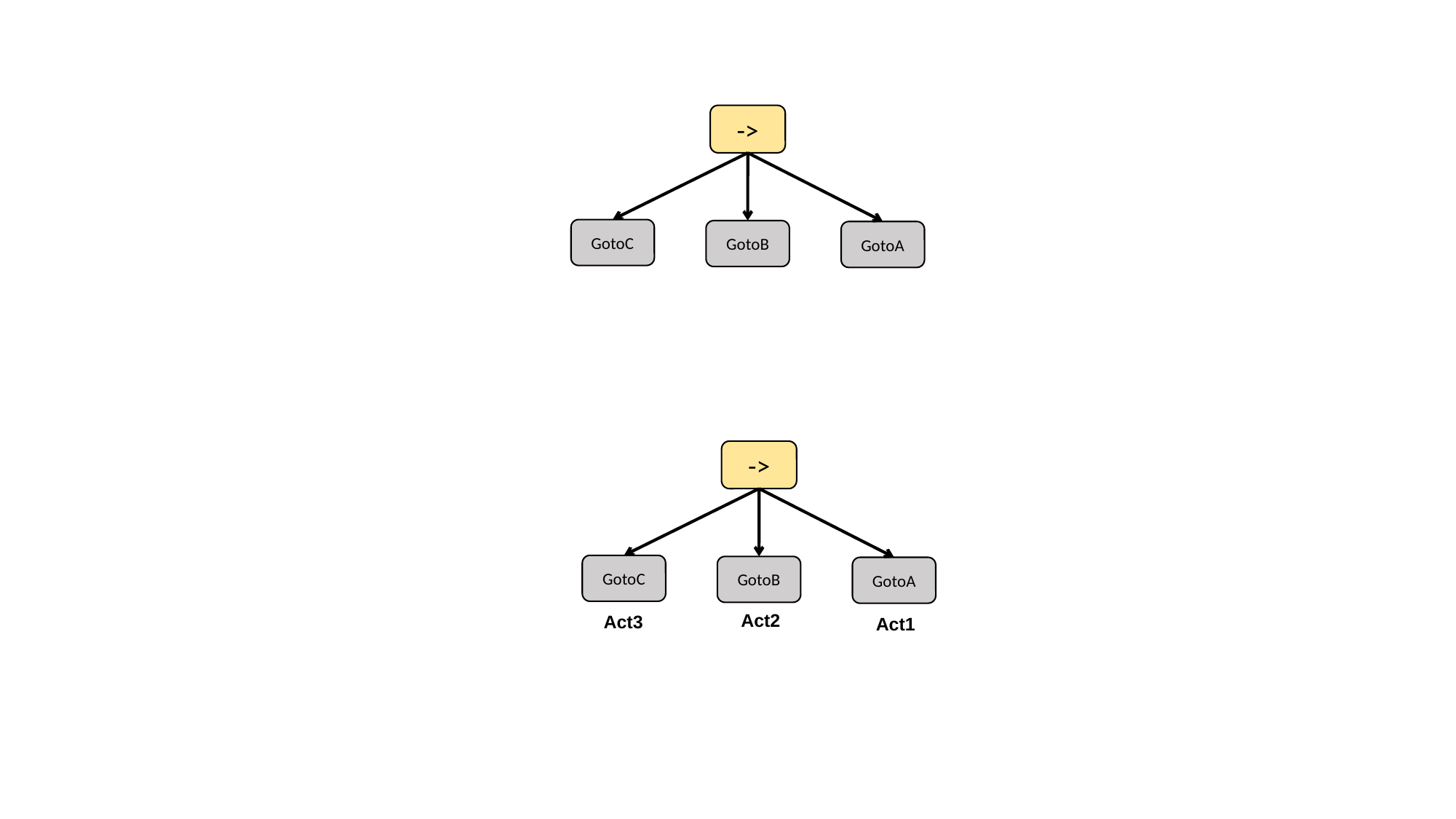

->
GotoC
GotoB
GotoA
->
GotoC
GotoB
GotoA
Act2
Act3
Act1